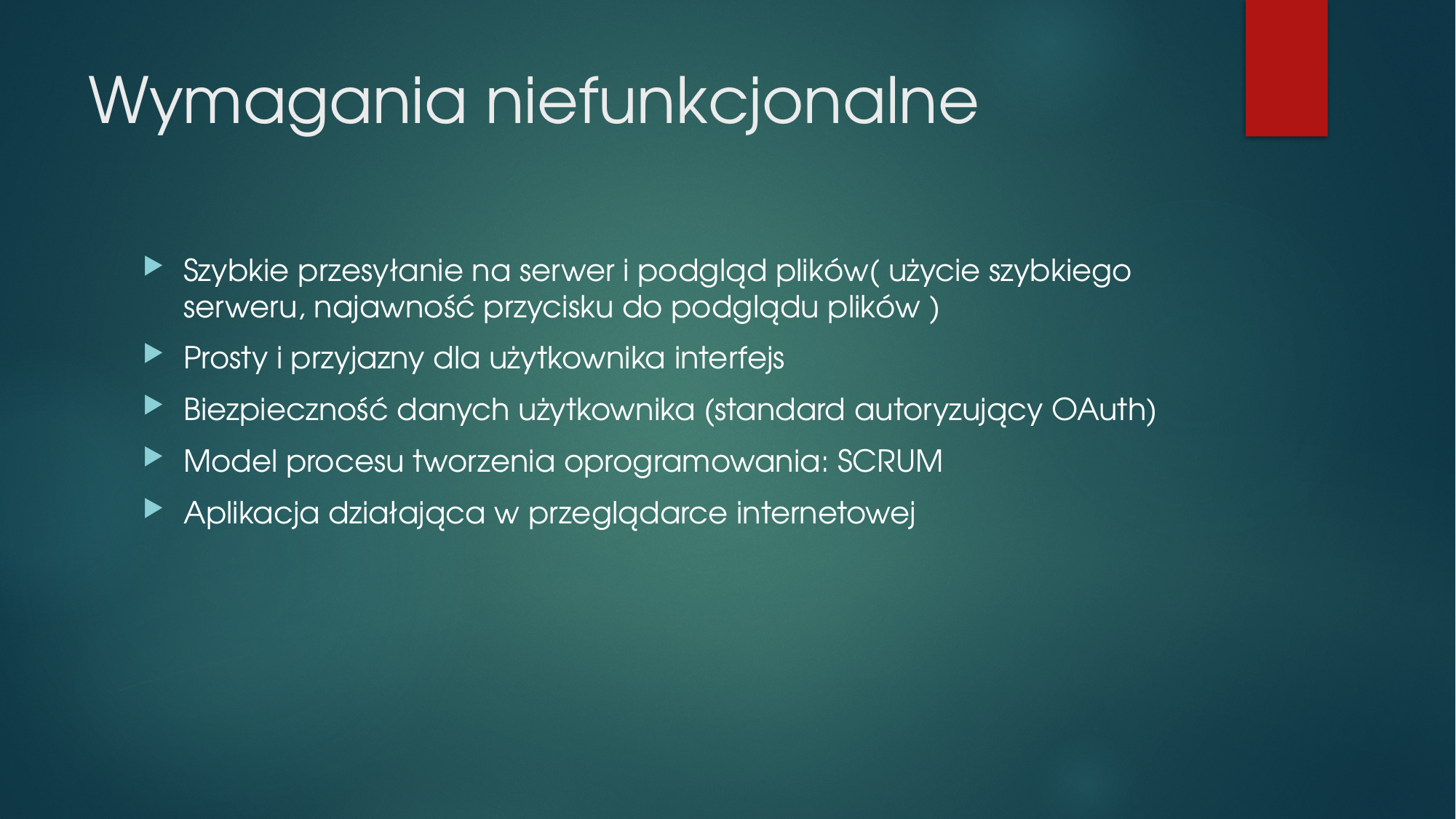

# Wymagania niefunkcjonalne
Szybkie przesyłanie na serwer i podgląd plików( użycie szybkiego serweru, najawność przycisku do podglądu plików )
Prosty i przyjazny dla użytkownika interfejs
Biezpieczność danych użytkownika (standard autoryzujący OAuth)
Model procesu tworzenia oprogramowania: SCRUM
Aplikacja działająca w przeglądarce internetowej